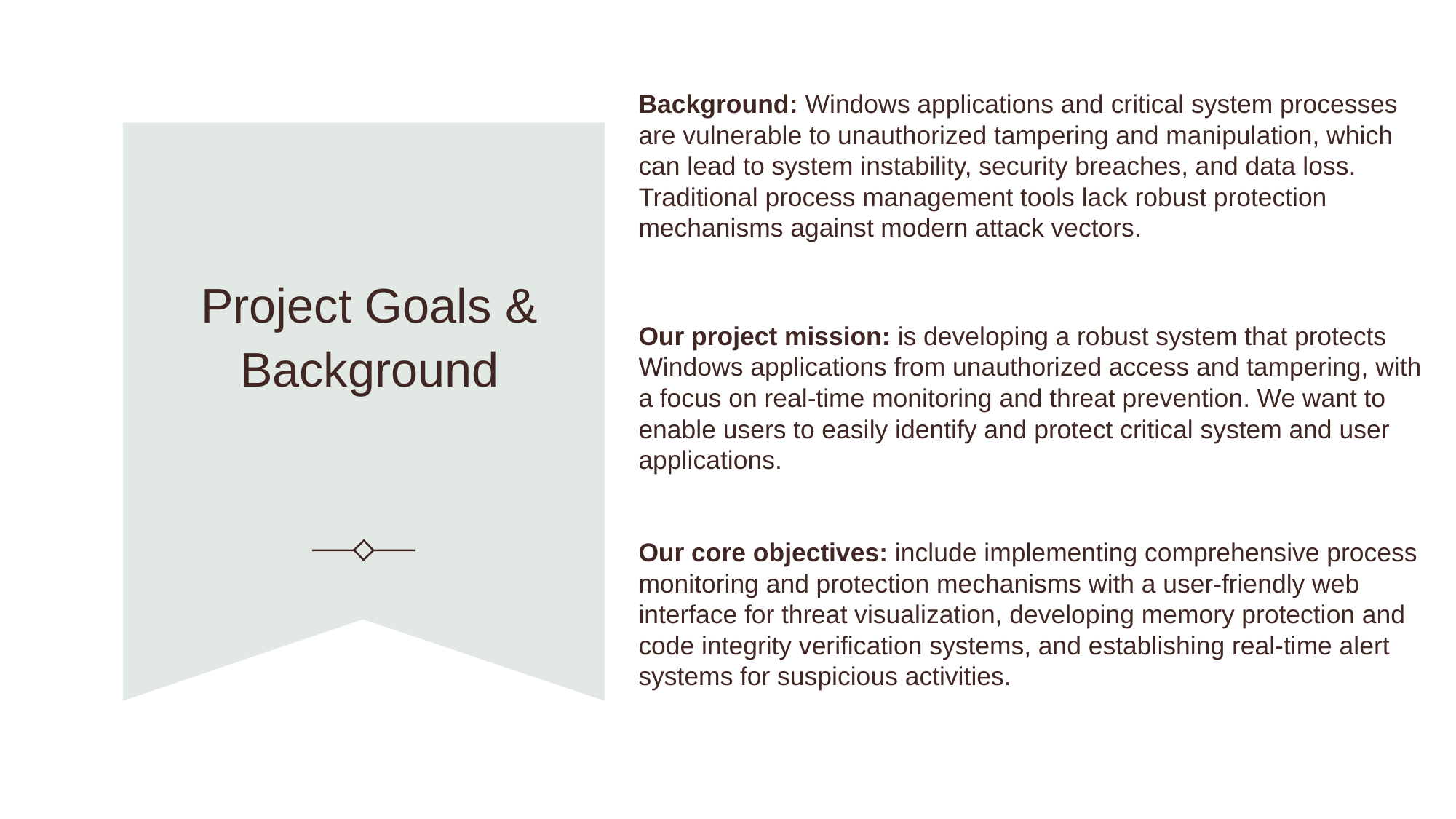

Background: Windows applications and critical system processes are vulnerable to unauthorized tampering and manipulation, which can lead to system instability, security breaches, and data loss. Traditional process management tools lack robust protection mechanisms against modern attack vectors.
Our project mission: is developing a robust system that protects Windows applications from unauthorized access and tampering, with a focus on real-time monitoring and threat prevention. We want to enable users to easily identify and protect critical system and user applications.

Our core objectives: include implementing comprehensive process monitoring and protection mechanisms with a user-friendly web interface for threat visualization, developing memory protection and code integrity verification systems, and establishing real-time alert systems for suspicious activities.

# Project Goals & Background